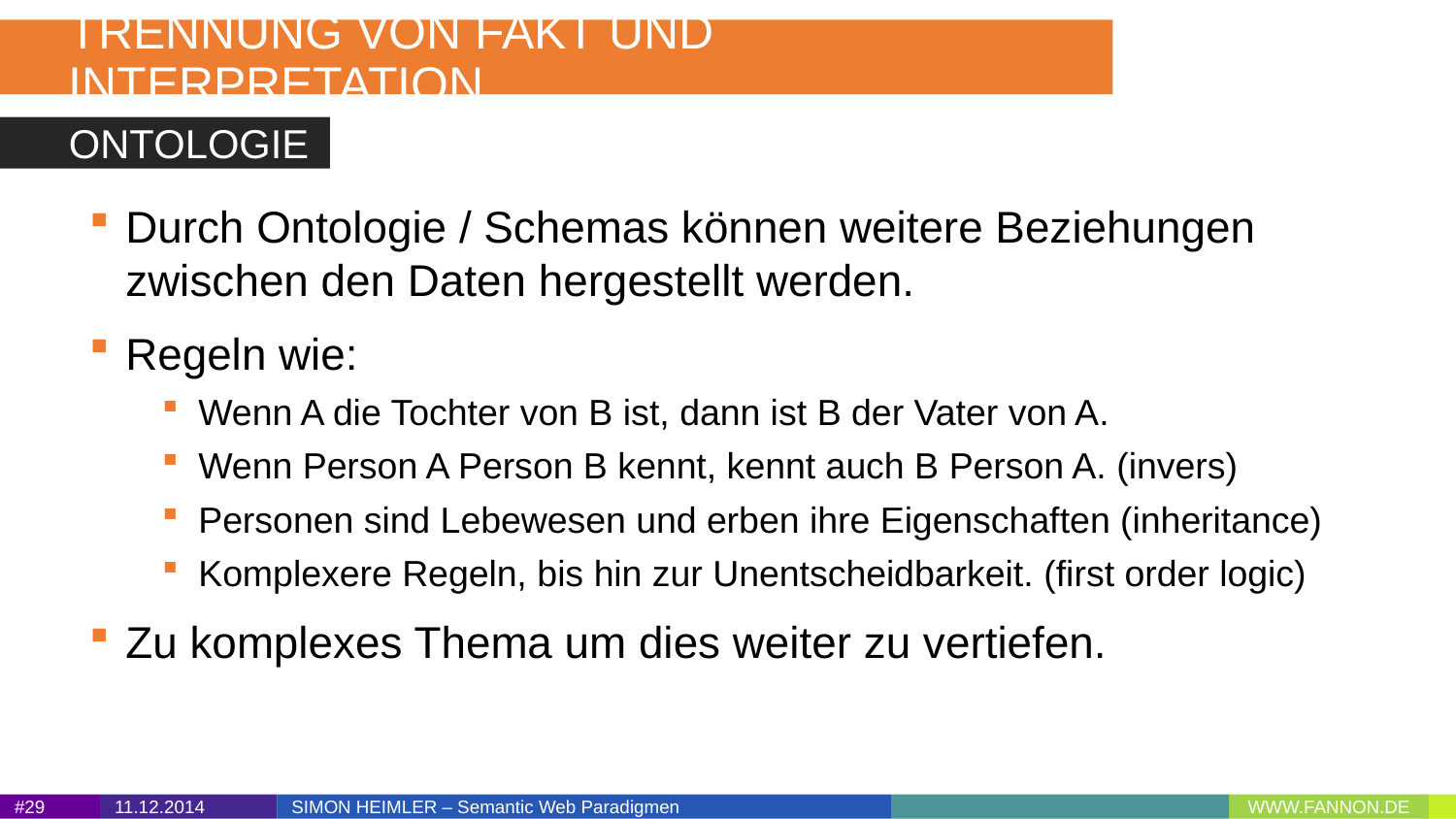

TRENNUNG VON FAKT UND INTERPRETATION
ONTOLOGIE

Durch Ontologie / Schemas können weitere Beziehungen zwischen den Daten hergestellt werden.
Regeln wie:
Wenn A die Tochter von B ist, dann ist B der Vater von A.
Wenn Person A Person B kennt, kennt auch B Person A. (invers)
Personen sind Lebewesen und erben ihre Eigenschaften (inheritance)
Komplexere Regeln, bis hin zur Unentscheidbarkeit. (first order logic)
Zu komplexes Thema um dies weiter zu vertiefen.